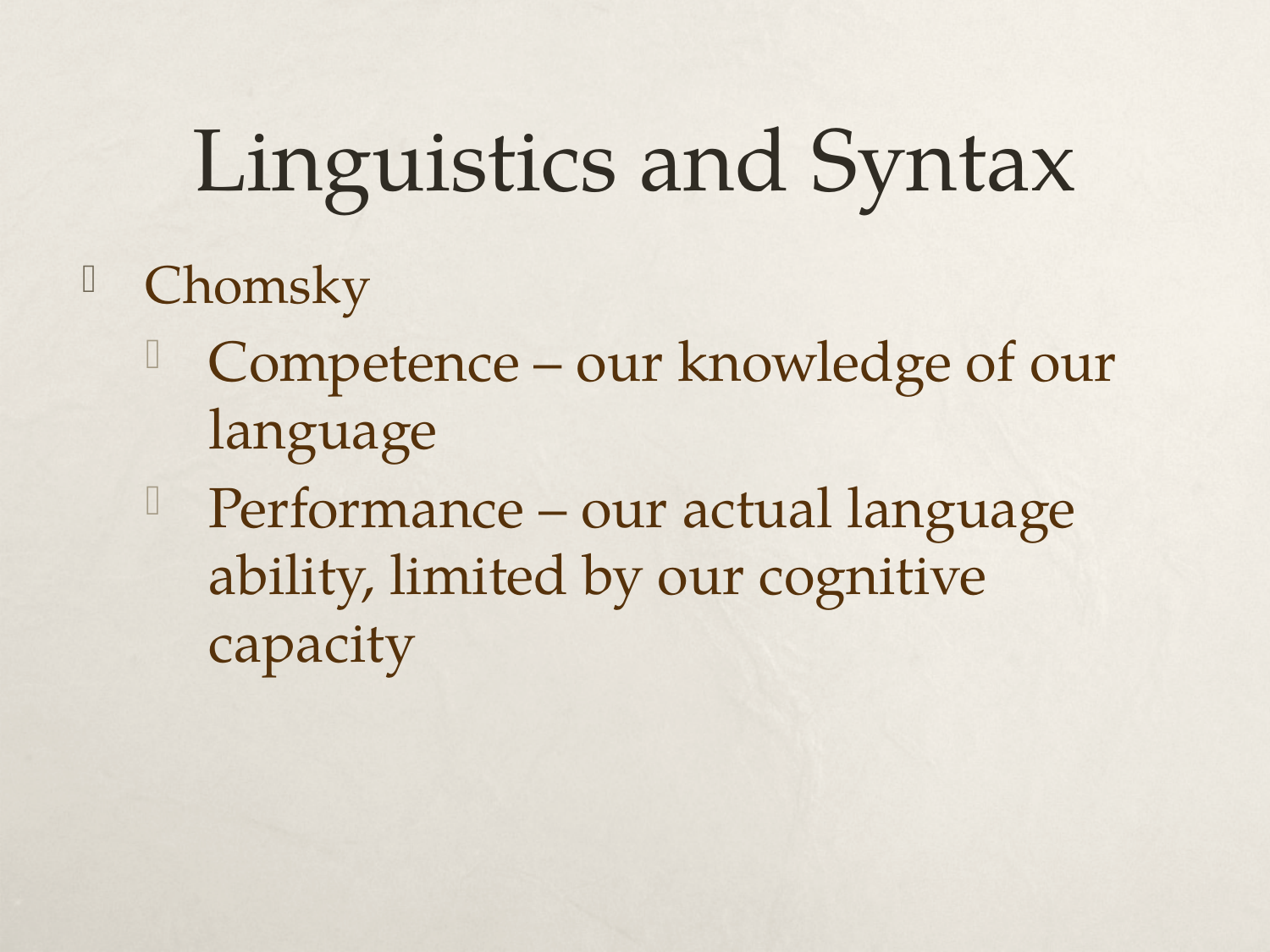

# Linguistics and Syntax
Chomsky
Competence – our knowledge of our language
Performance – our actual language ability, limited by our cognitive capacity